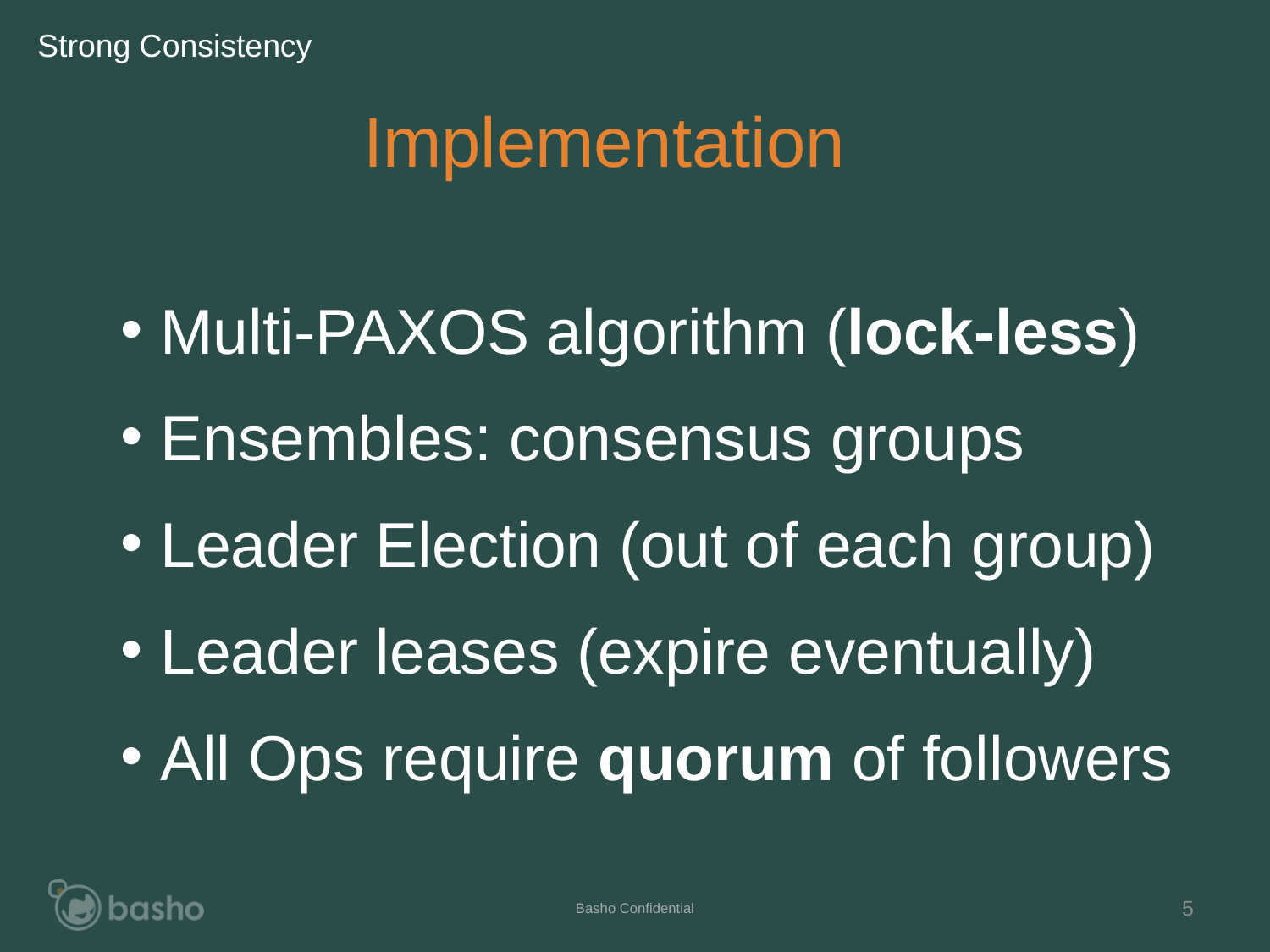

Strong Consistency
Implementation
Multi-PAXOS algorithm (lock-less)
Ensembles: consensus groups
Leader Election (out of each group)
Leader leases (expire eventually)
All Ops require quorum of followers
Basho Confidential
5